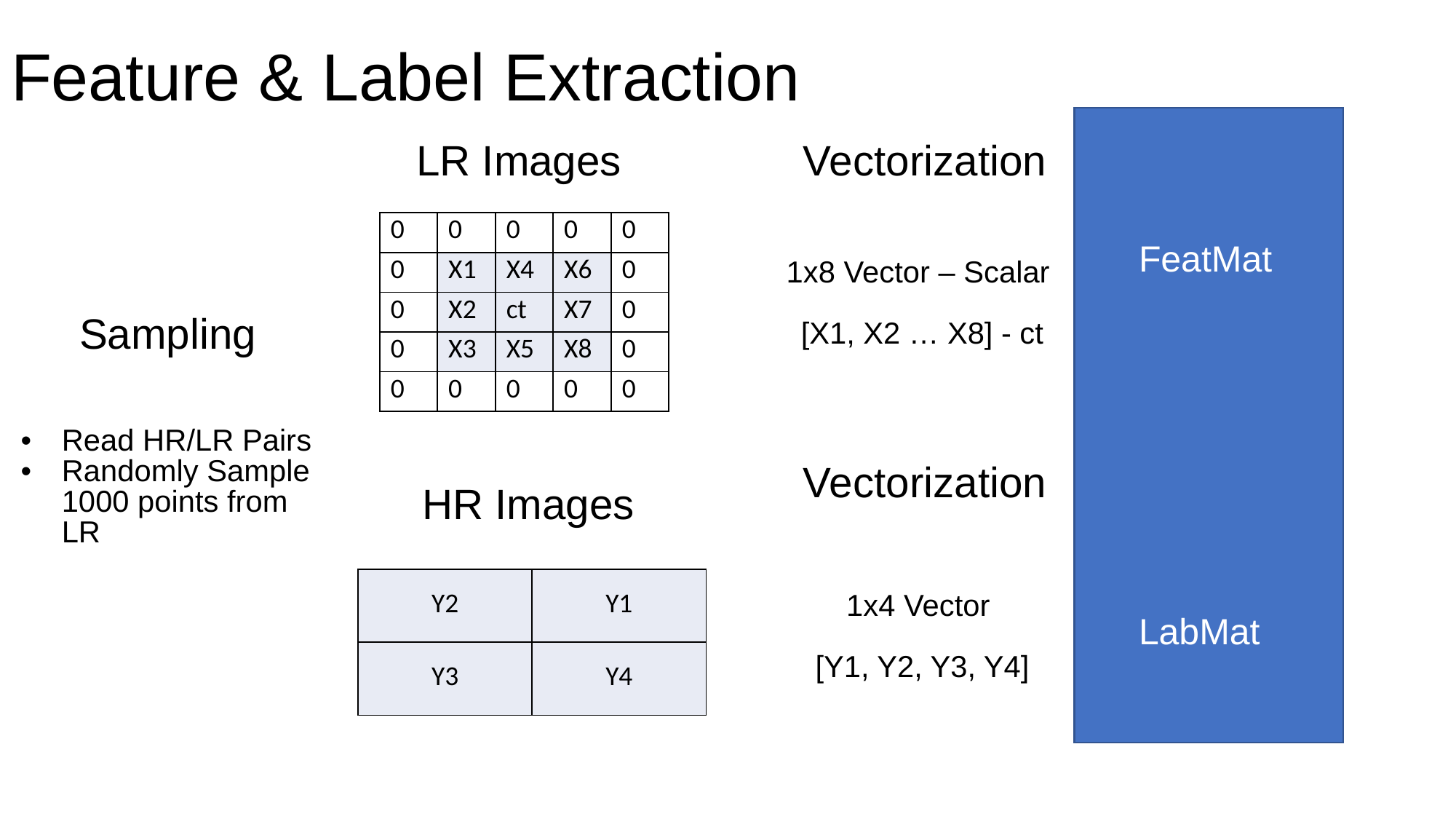

# Feature & Label Extraction
LR Images
Vectorization

1x8 Vector – Scalar

 [X1, X2 … X8] - ct
FeatMat
| 0 | 0 | 0 | 0 | 0 |
| --- | --- | --- | --- | --- |
| 0 | X1 | X4 | X6 | 0 |
| 0 | X2 | ct | X7 | 0 |
| 0 | X3 | X5 | X8 | 0 |
| 0 | 0 | 0 | 0 | 0 |
Sampling
Read HR/LR Pairs
Randomly Sample 1000 points from LR

Vectorization
HR Images
1x4 Vector

 [Y1, Y2, Y3, Y4]
LabMat
| Y2 | Y1 |
| --- | --- |
| Y3 | Y4 |